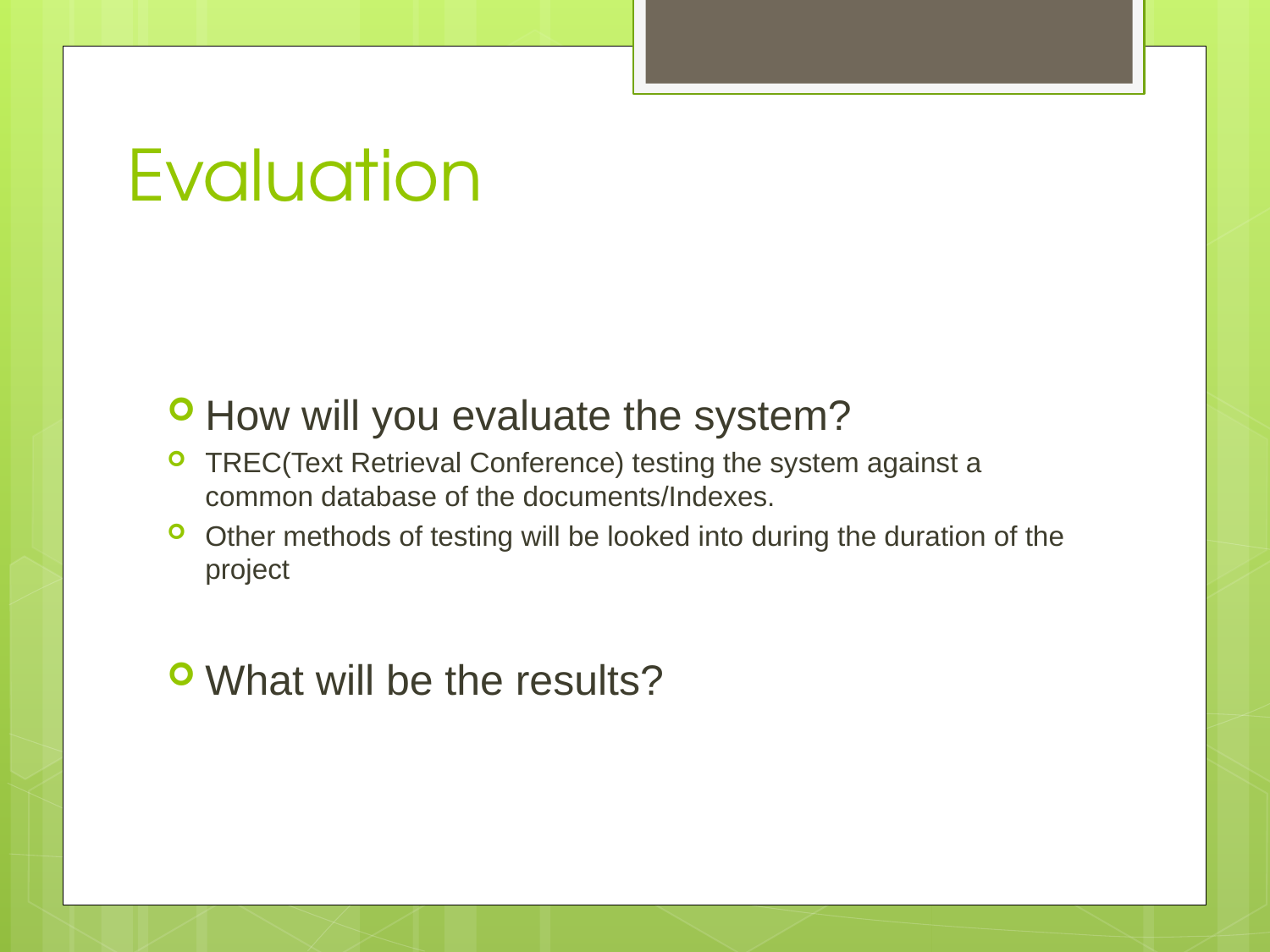

# Evaluation

How will you evaluate the system?
TREC(Text Retrieval Conference) testing the system against a common database of the documents/Indexes.
Other methods of testing will be looked into during the duration of the project

What will be the results?